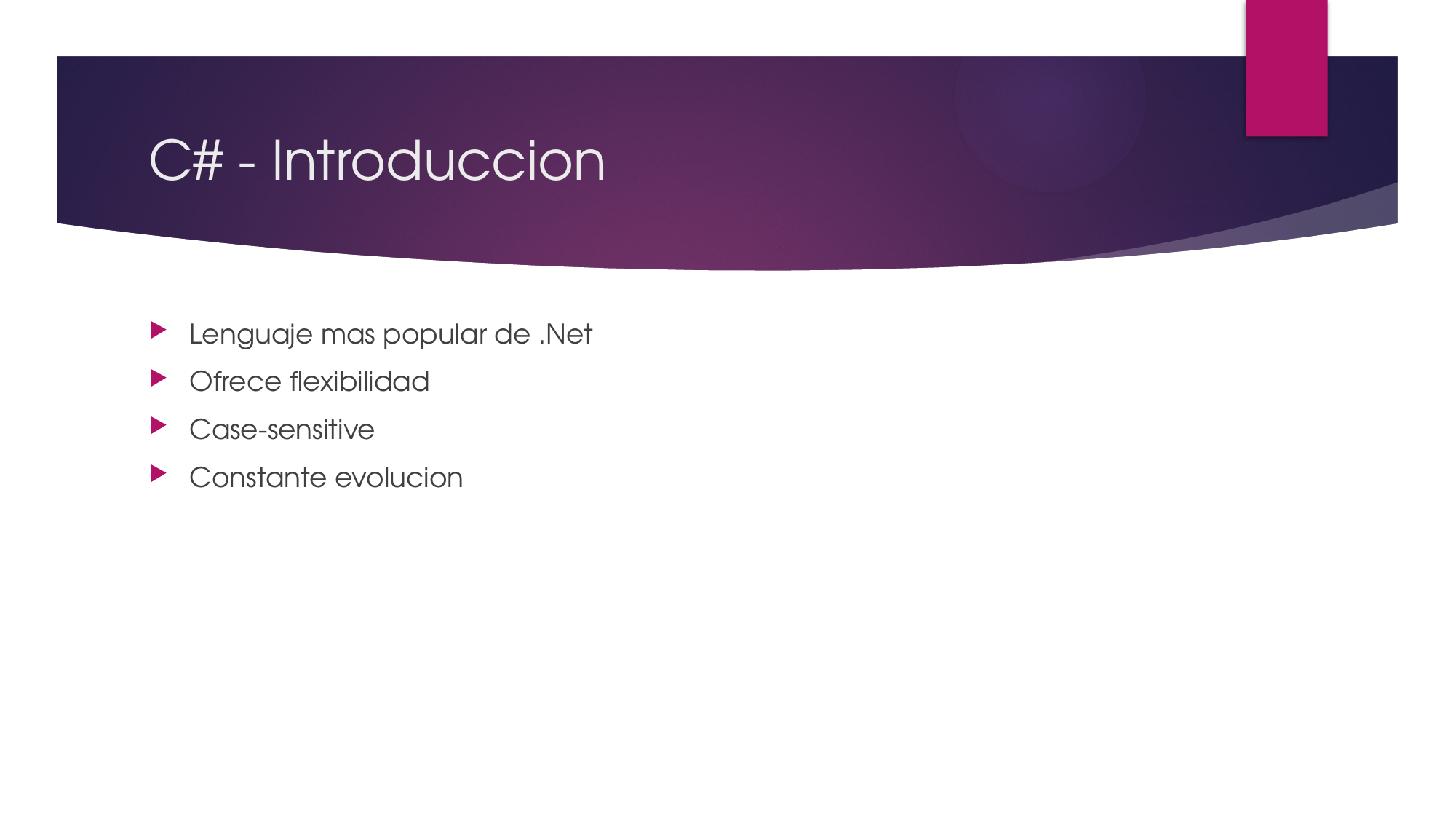

# C# - Introduccion
Lenguaje mas popular de .Net
Ofrece flexibilidad
Case-sensitive
Constante evolucion